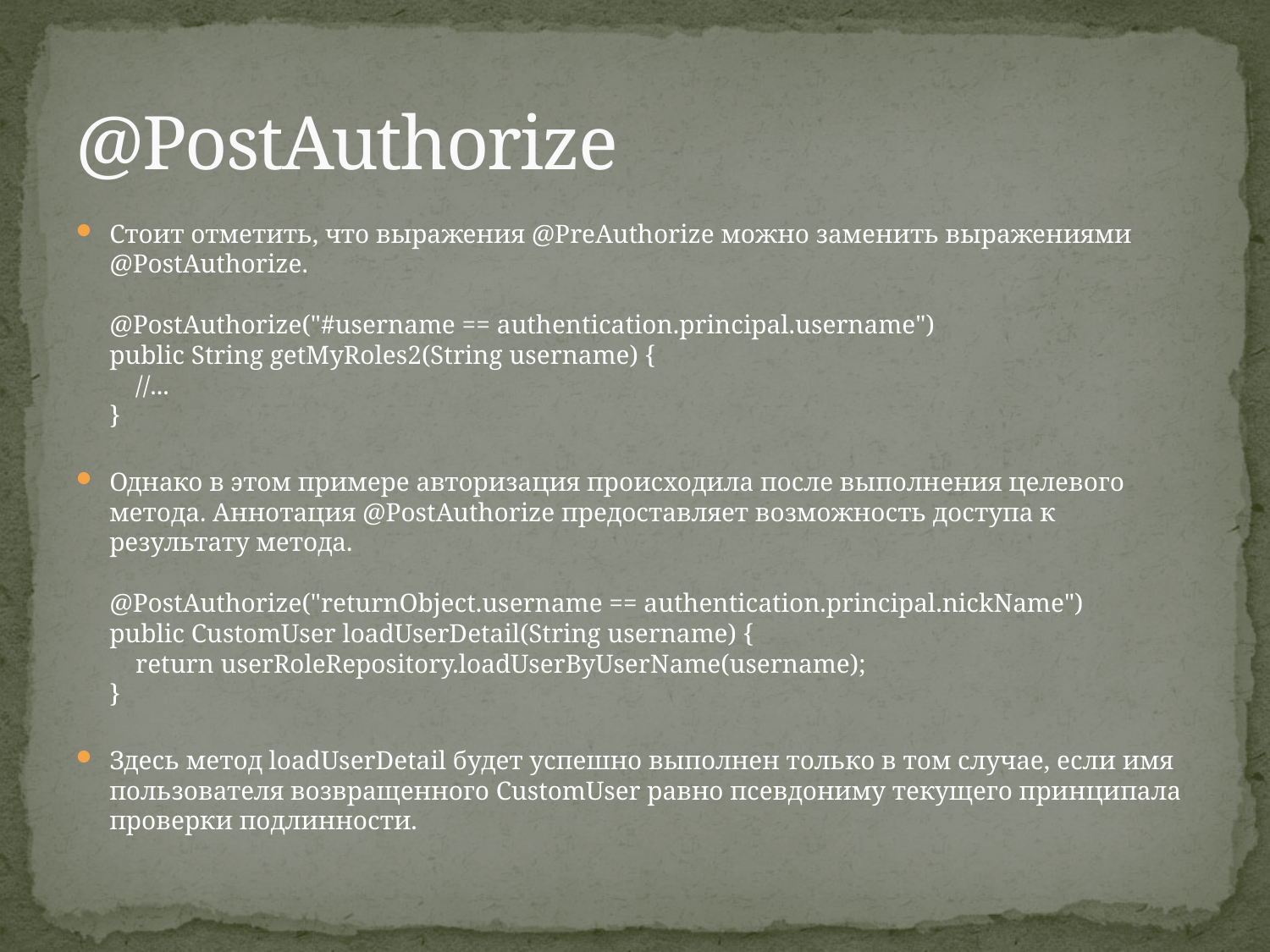

# @PostAuthorize
Стоит отметить, что выражения @PreAuthorize можно заменить выражениями @PostAuthorize.
@PostAuthorize("#username == authentication.principal.username")
public String getMyRoles2(String username) {
    //...
}
Однако в этом примере авторизация происходила после выполнения целевого метода. Аннотация @PostAuthorize предоставляет возможность доступа к результату метода.
@PostAuthorize("returnObject.username == authentication.principal.nickName")
public CustomUser loadUserDetail(String username) {
    return userRoleRepository.loadUserByUserName(username);
}
Здесь метод loadUserDetail будет успешно выполнен только в том случае, если имя пользователя возвращенного CustomUser равно псевдониму текущего принципала проверки подлинности.